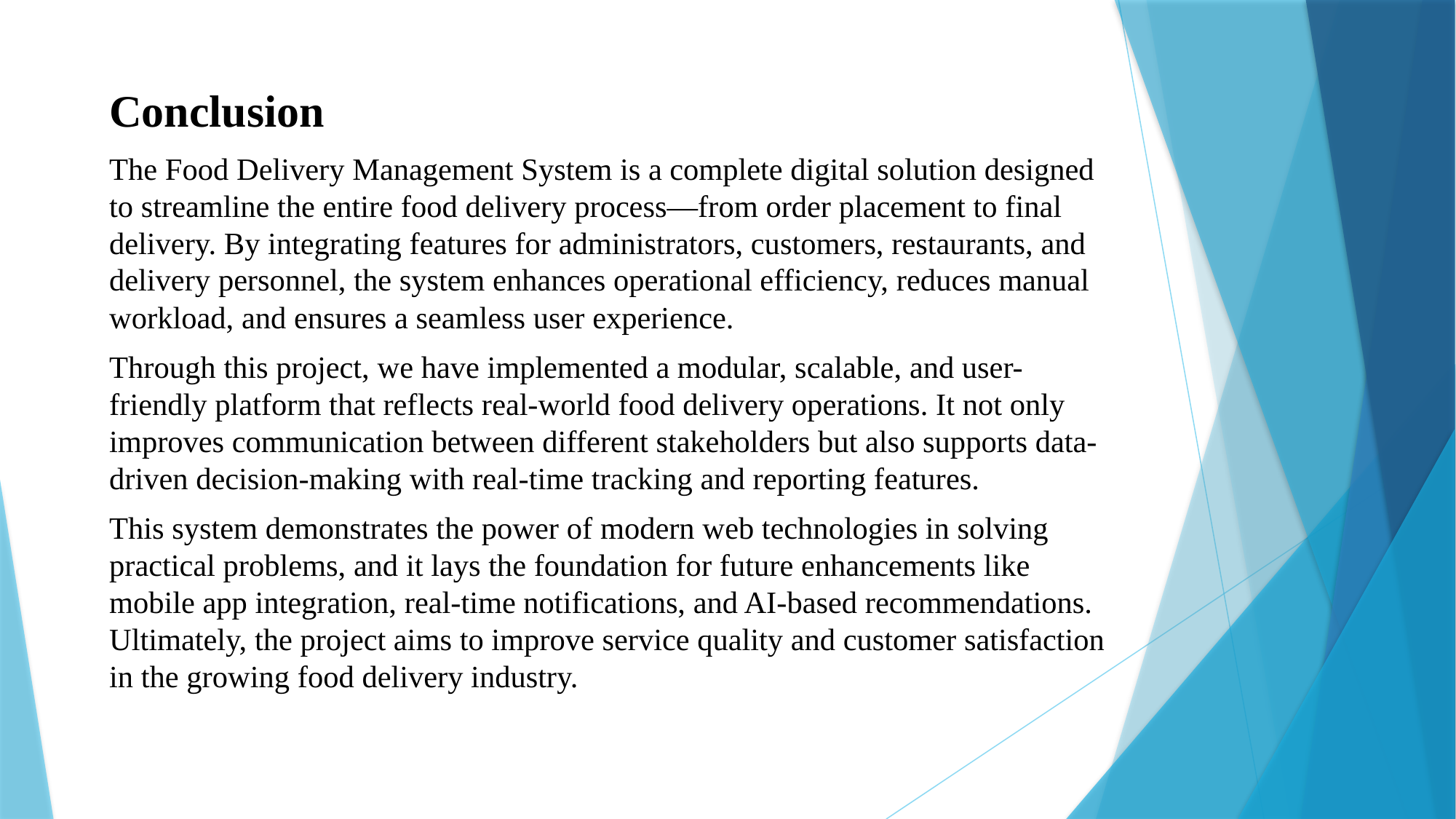

Conclusion
The Food Delivery Management System is a complete digital solution designed to streamline the entire food delivery process—from order placement to final delivery. By integrating features for administrators, customers, restaurants, and delivery personnel, the system enhances operational efficiency, reduces manual workload, and ensures a seamless user experience.
Through this project, we have implemented a modular, scalable, and user-friendly platform that reflects real-world food delivery operations. It not only improves communication between different stakeholders but also supports data-driven decision-making with real-time tracking and reporting features.
This system demonstrates the power of modern web technologies in solving practical problems, and it lays the foundation for future enhancements like mobile app integration, real-time notifications, and AI-based recommendations. Ultimately, the project aims to improve service quality and customer satisfaction in the growing food delivery industry.